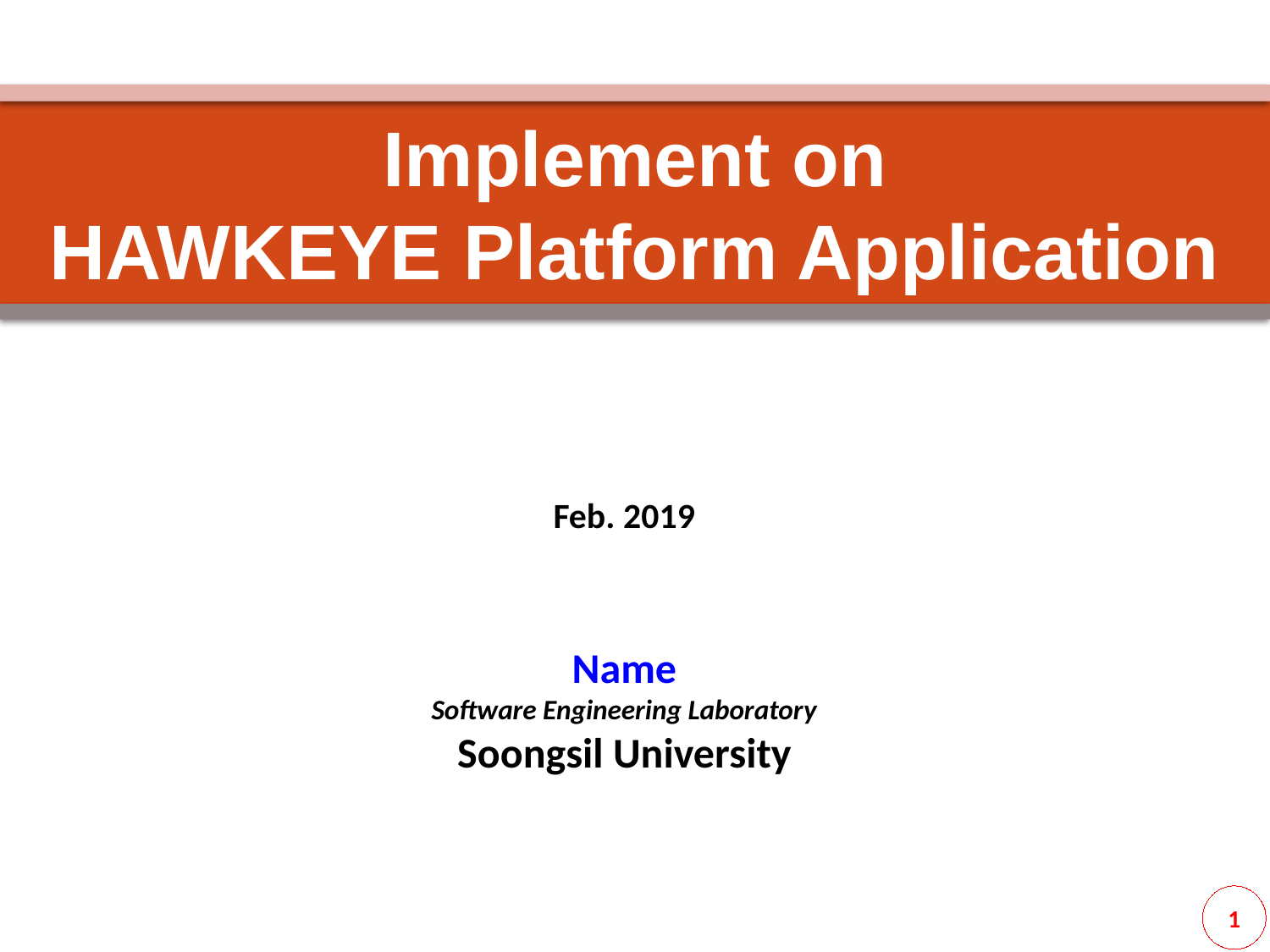

# Implement on HAWKEYE Platform Application
Feb. 2019
Name
Software Engineering Laboratory
Soongsil University